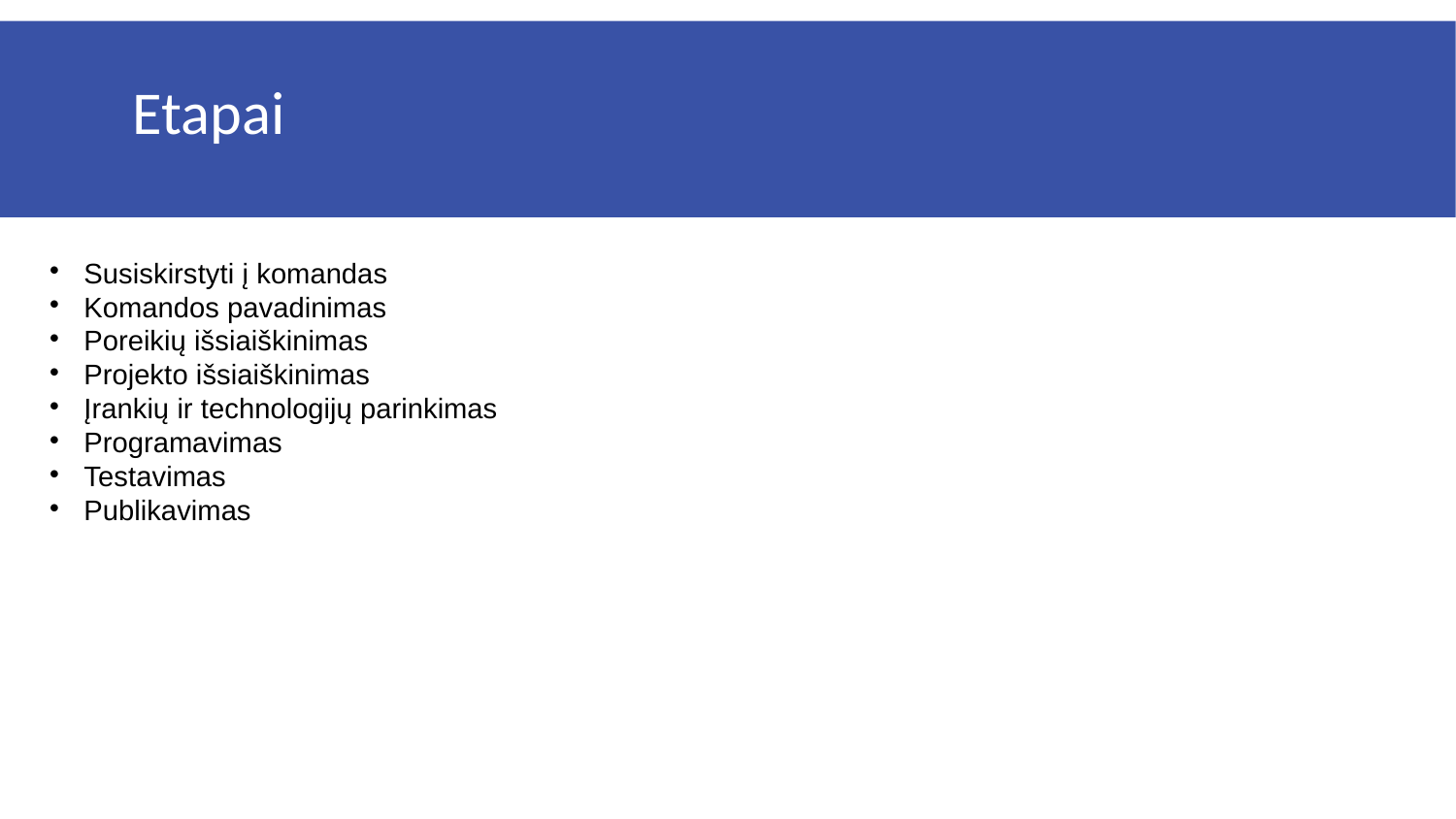

Etapai
Susiskirstyti į komandas
Komandos pavadinimas
Poreikių išsiaiškinimas
Projekto išsiaiškinimas
Įrankių ir technologijų parinkimas
Programavimas
Testavimas
Publikavimas